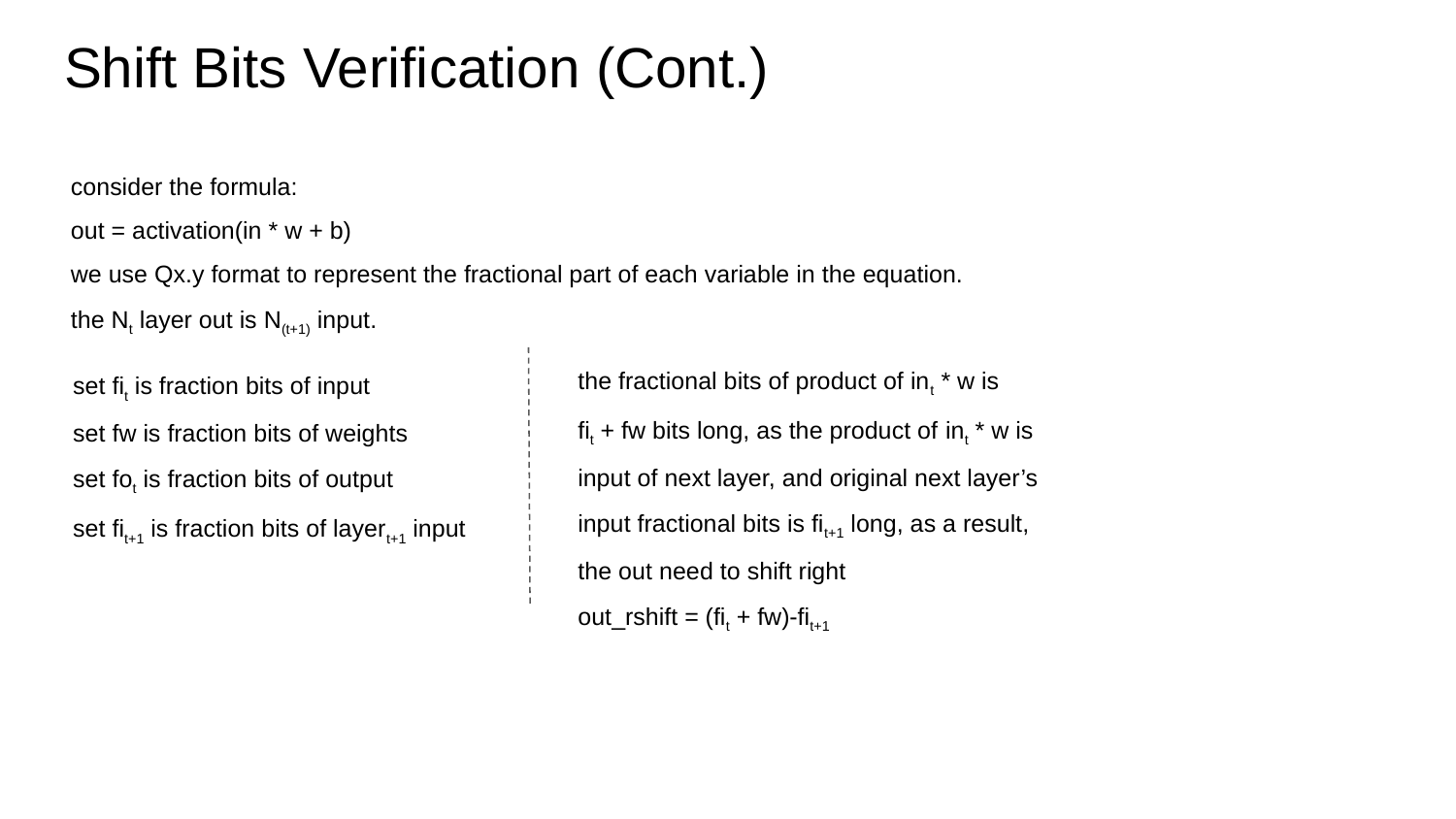

# Shift Bits Verification (Cont.)
consider the formula:
out = activation(in * w + b)
we use Qx.y format to represent the fractional part of each variable in the equation.
the Nt layer out is N(t+1) input.
the fractional bits of product of int * w is
fit + fw bits long, as the product of int * w is input of next layer, and original next layer’s input fractional bits is fit+1 long, as a result, the out need to shift right
out_rshift = (fit + fw)-fit+1
set fit is fraction bits of input
set fw is fraction bits of weights
set fot is fraction bits of output
set fit+1 is fraction bits of layert+1 input